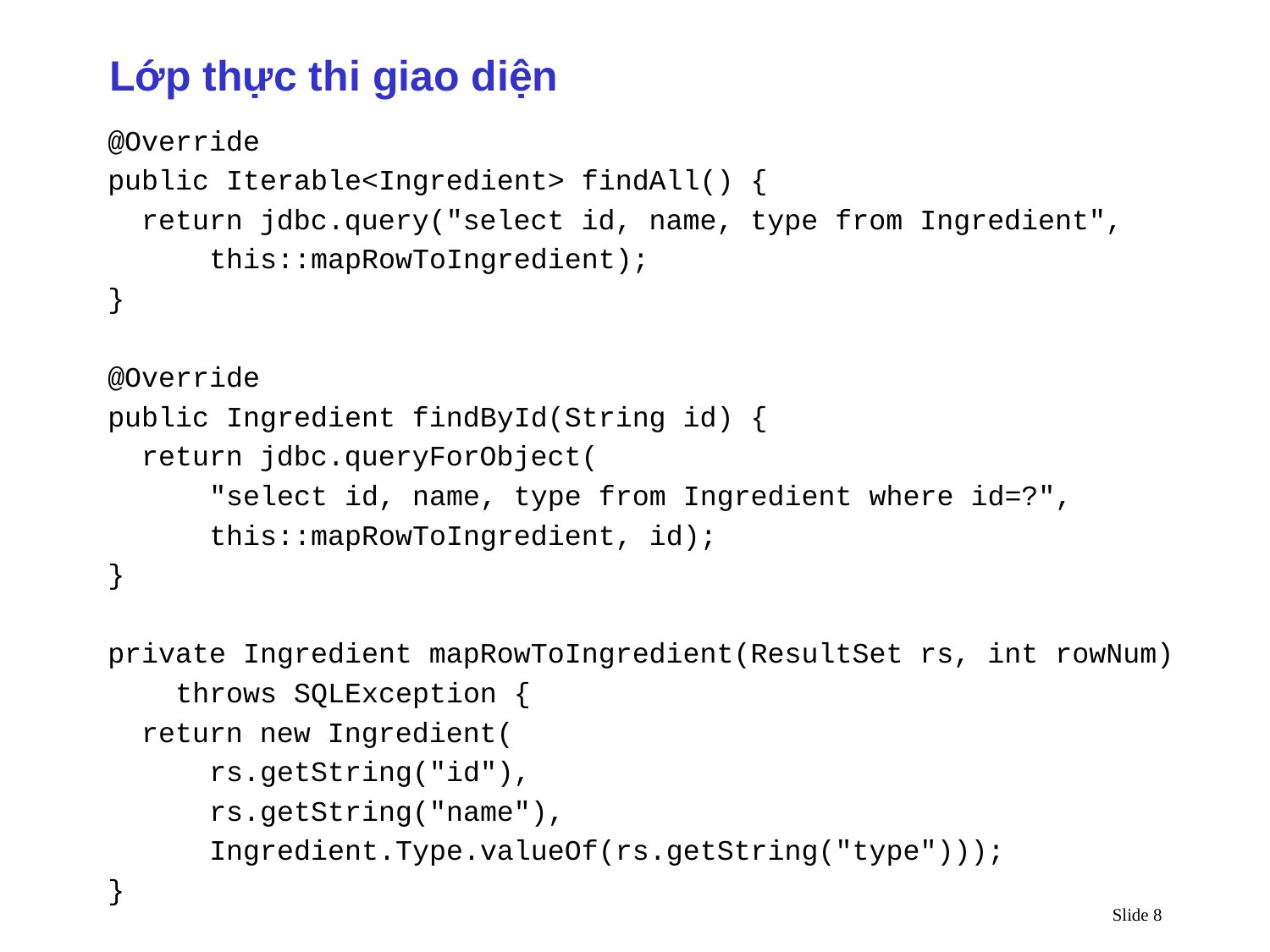

Lớp thực thi giao diện
@Override
public Iterable<Ingredient> findAll() {
  return jdbc.query("select id, name, type from Ingredient",
      this::mapRowToIngredient);
}

@Override
public Ingredient findById(String id) {
  return jdbc.queryForObject(
      "select id, name, type from Ingredient where id=?",
      this::mapRowToIngredient, id);
}

private Ingredient mapRowToIngredient(ResultSet rs, int rowNum)
    throws SQLException {
  return new Ingredient(
      rs.getString("id"),
      rs.getString("name"),
      Ingredient.Type.valueOf(rs.getString("type")));
}

Slide 8